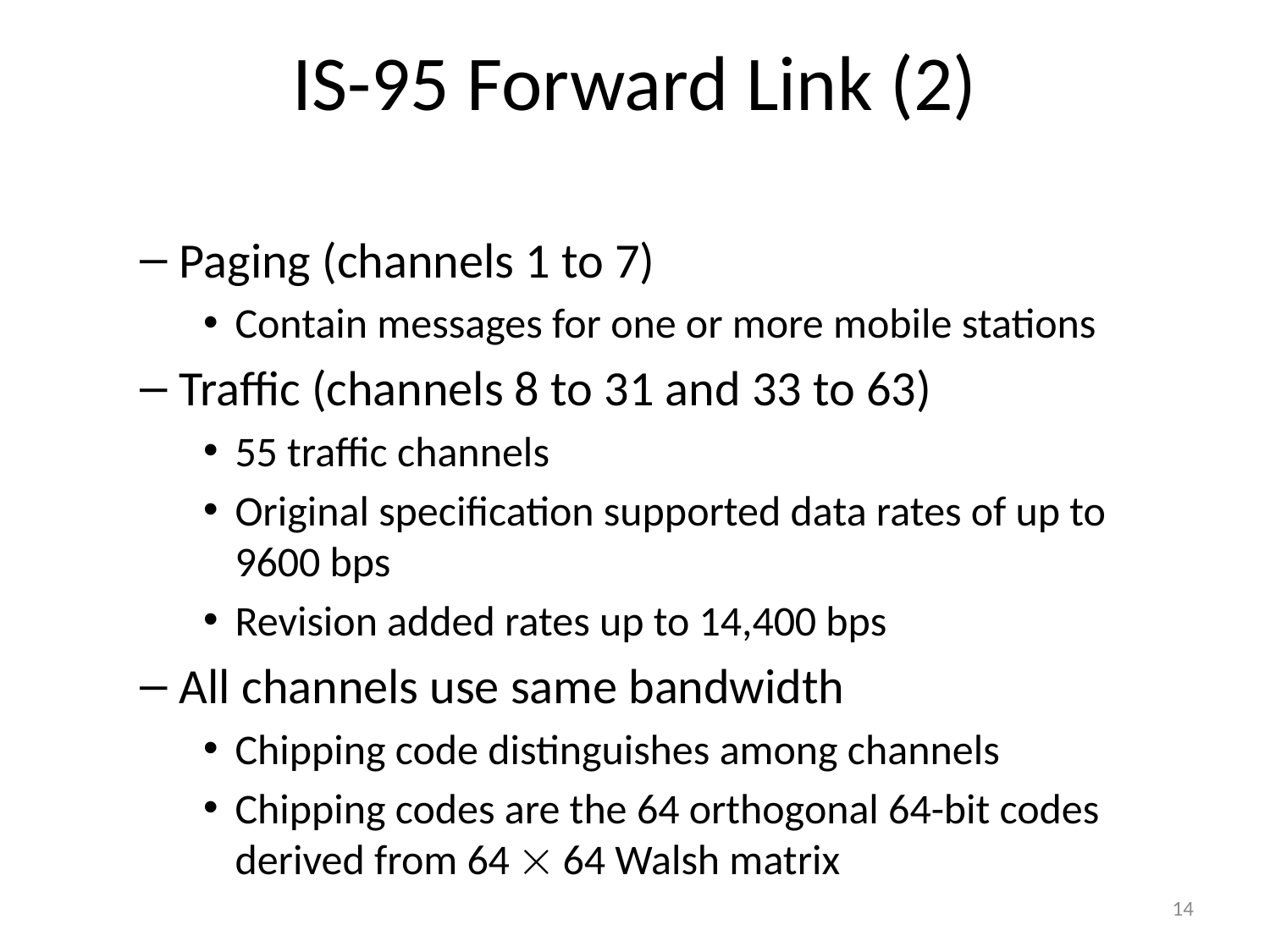

# IS-95 Forward Link (2)
Paging (channels 1 to 7)
Contain messages for one or more mobile stations
Traffic (channels 8 to 31 and 33 to 63)
55 traffic channels
Original specification supported data rates of up to 9600 bps
Revision added rates up to 14,400 bps
All channels use same bandwidth
Chipping code distinguishes among channels
Chipping codes are the 64 orthogonal 64-bit codes derived from 64 × 64 Walsh matrix

14